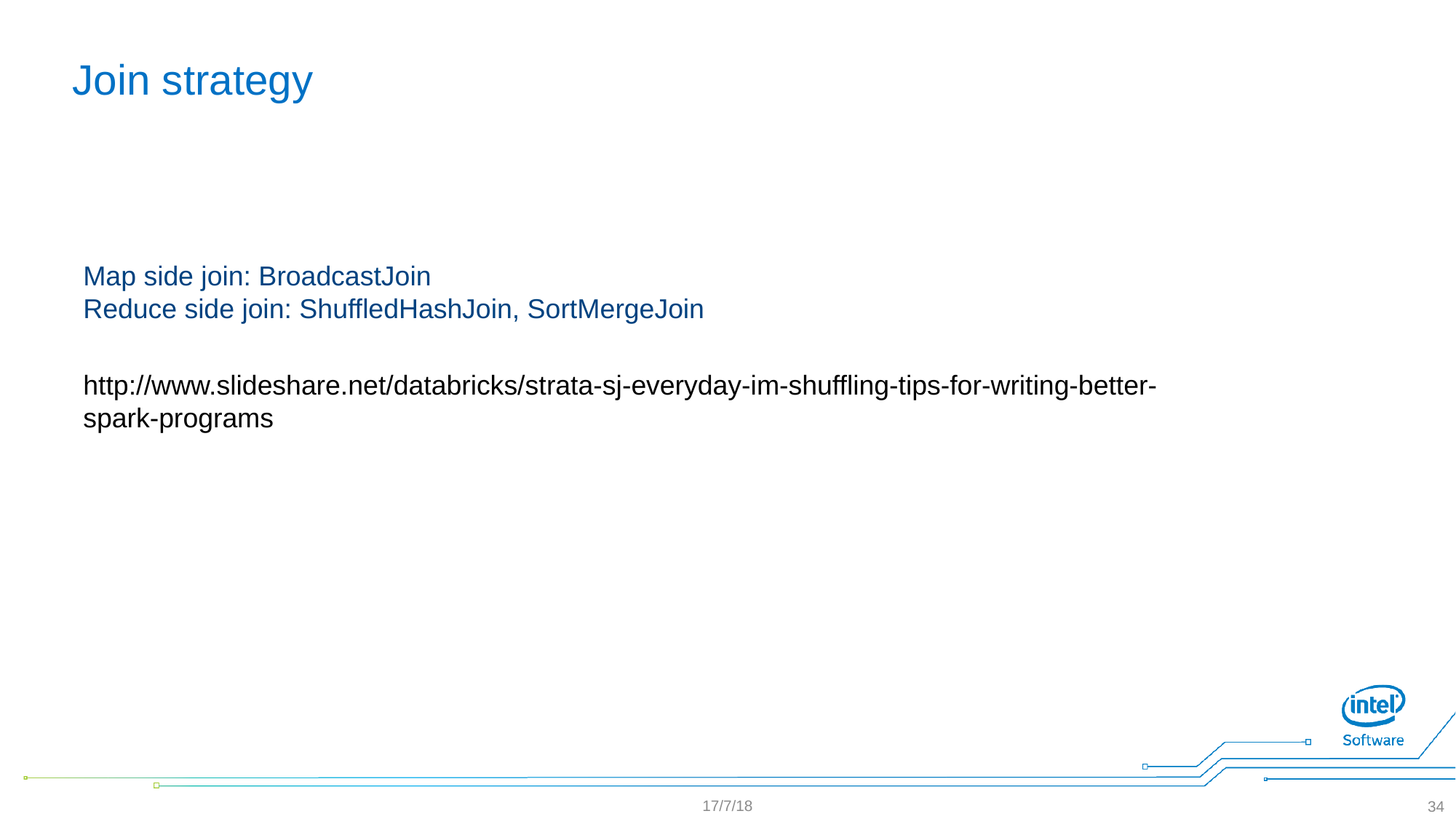

# Join strategy
Map side join: BroadcastJoin
Reduce side join: ShuffledHashJoin, SortMergeJoin
http://www.slideshare.net/databricks/strata-sj-everyday-im-shuffling-tips-for-writing-better-spark-programs
17/7/18
34